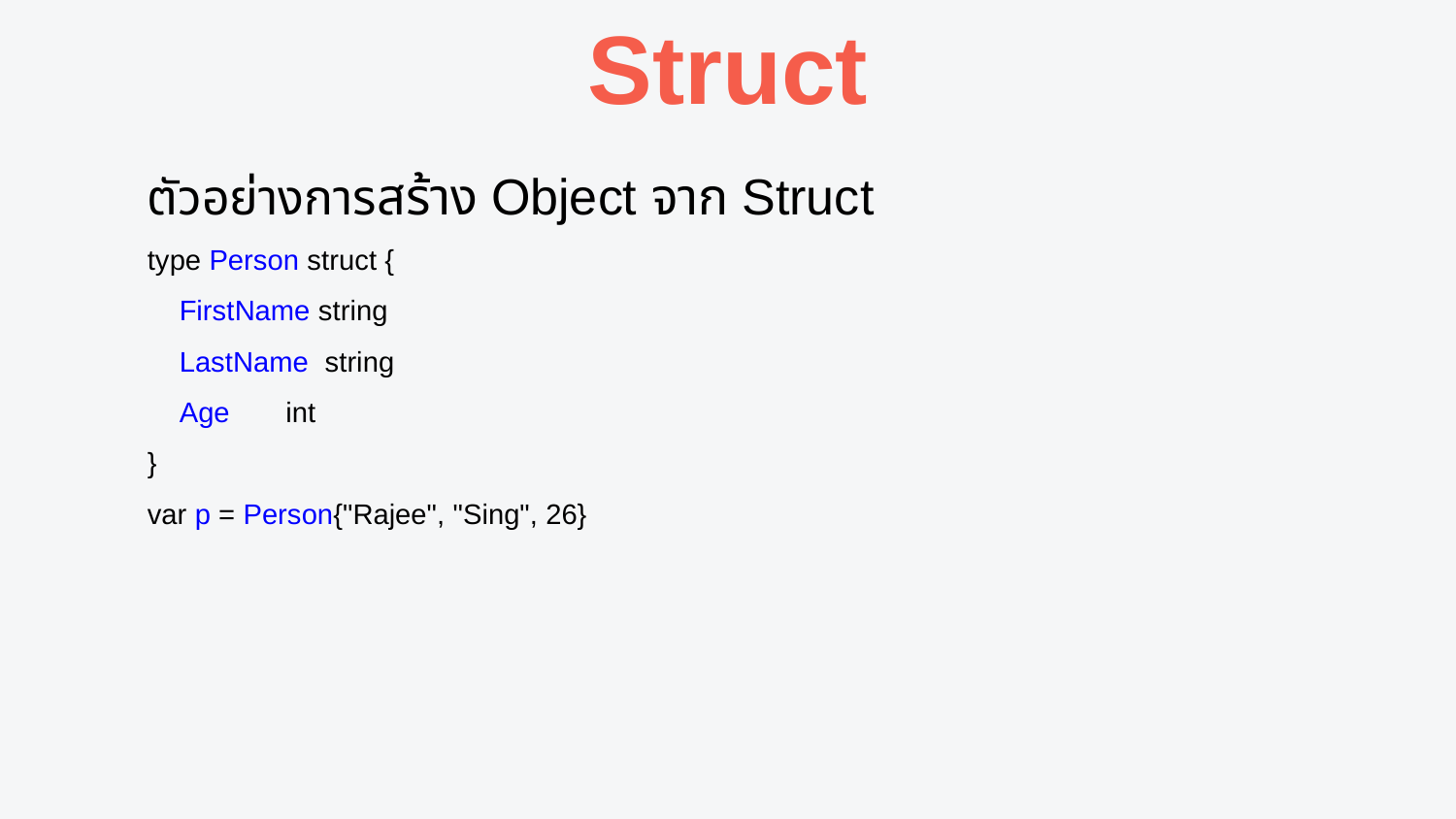

# Struct
ตัวอย่างการสร้าง Object จาก Struct
type Person struct {
    FirstName string
    LastName  string
    Age       int
}
var p = Person{"Rajee", "Sing", 26}